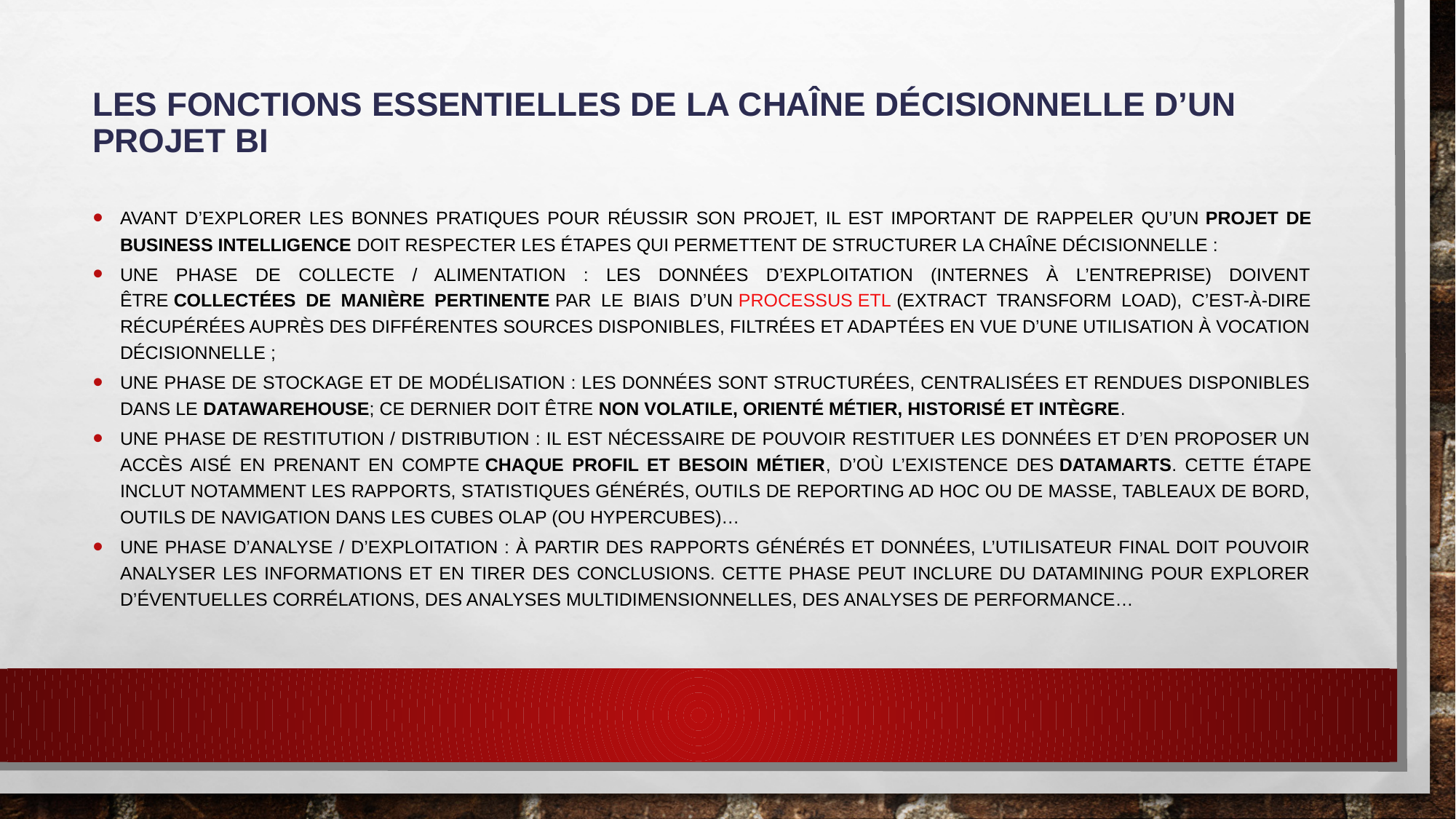

# Les fonctions essentielles de la chaîne décisionnelle d’un projet BI
Avant d’explorer les bonnes pratiques pour réussir son projet, il est important de rappeler qu’un projet de business intelligence doit respecter les étapes qui permettent de structurer la chaîne décisionnelle :
Une phase de collecte / alimentation : les données d’exploitation (internes à l’entreprise) doivent être collectées de manière pertinente par le biais d’un processus ETL (Extract Transform Load), c’est-à-dire récupérées auprès des différentes sources disponibles, filtrées et adaptées en vue d’une utilisation à vocation décisionnelle ;
Une phase de stockage et de modélisation : les données sont structurées, centralisées et rendues disponibles dans le datawarehouse; ce dernier doit être non volatile, orienté métier, historisé et intègre.
Une phase de restitution / distribution : il est nécessaire de pouvoir restituer les données et d’en proposer un accès aisé en prenant en compte chaque profil et besoin métier, d’où l’existence des datamarts. Cette étape inclut notamment les rapports, statistiques générés, outils de reporting ad hoc ou de masse, tableaux de bord, outils de navigation dans les cubes OLAP (ou hypercubes)…
Une phase d’analyse / d’exploitation : à partir des rapports générés et données, l’utilisateur final doit pouvoir analyser les informations et en tirer des conclusions. Cette phase peut inclure du datamining pour explorer d’éventuelles corrélations, des analyses multidimensionnelles, des analyses de performance…